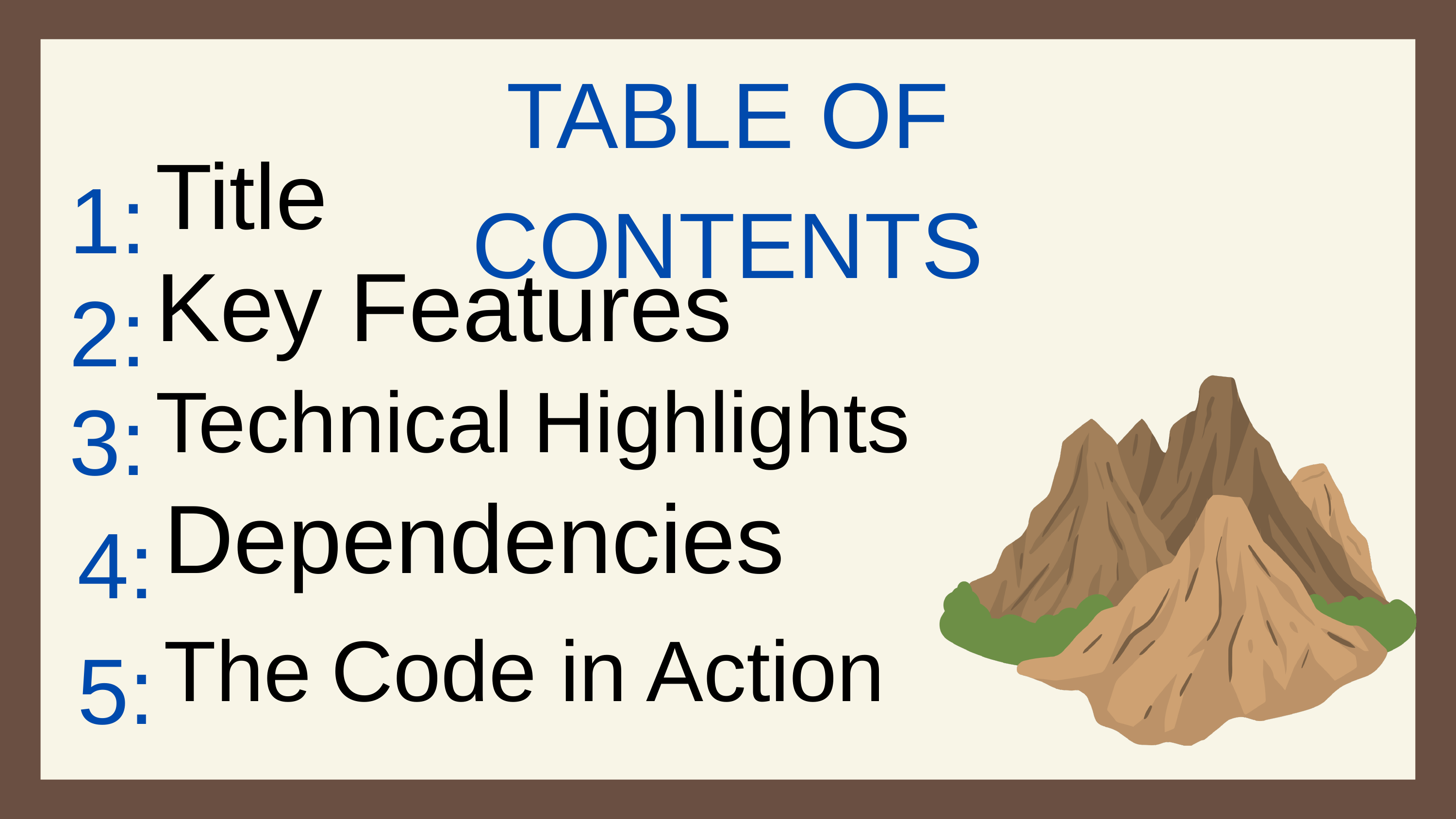

TABLE OF CONTENTS

1:
Title
2:
Key Features
3:

Technical Highlights
4:
Dependencies
5:
The Code in Action